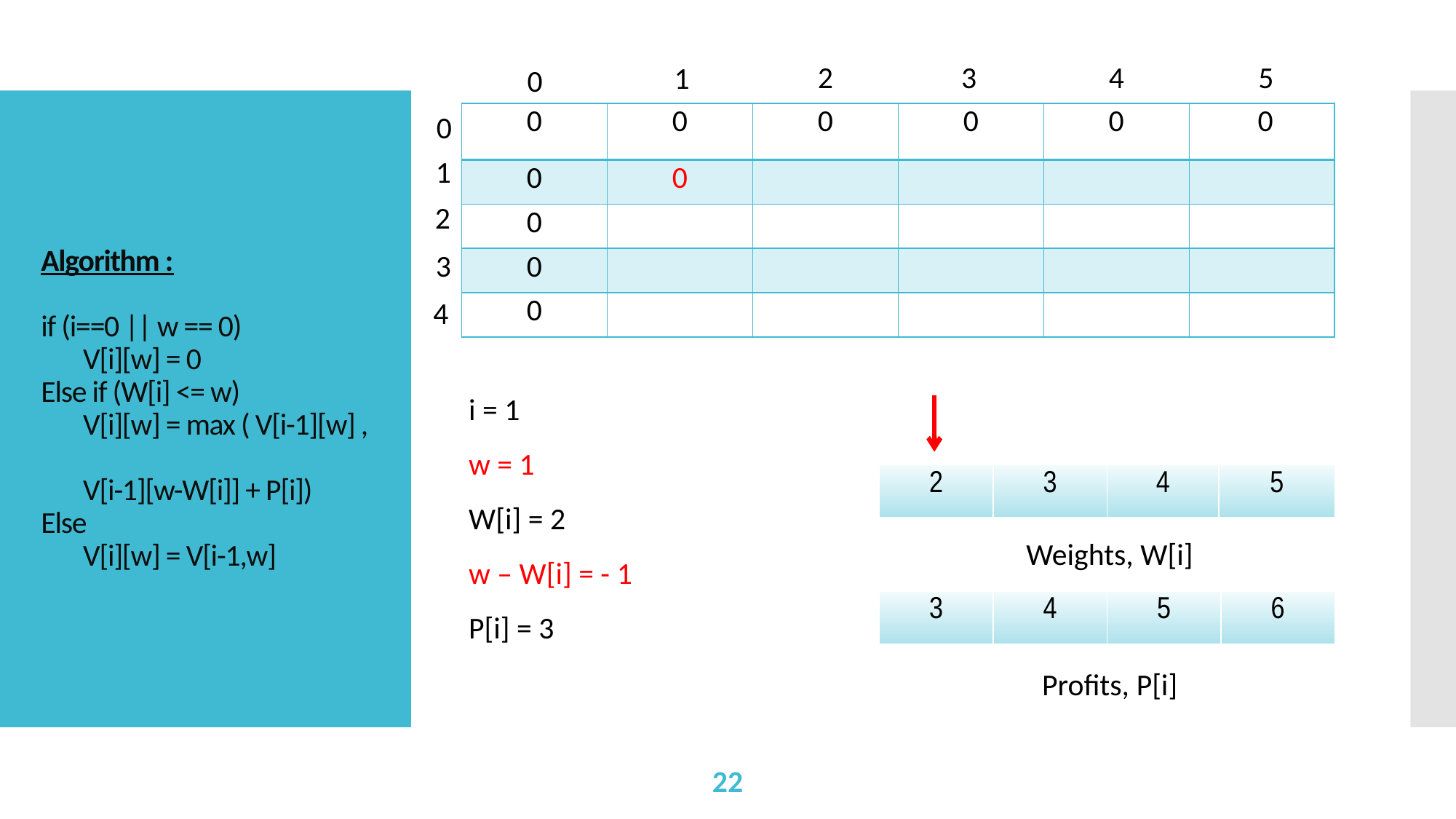

2
3
4
5
1
0
0
| 0 | 0 | 0 | 0 | 0 | 0 |
| --- | --- | --- | --- | --- | --- |
| 0 | 0 |  |  |  |  |
| 0 |  |  |  |  |  |
| 0 |  |  |  |  |  |
| 0 |  |  |  |  |  |
# Algorithm : if (i==0 || w == 0) V[i][w] = 0 Else if (W[i] <= w) V[i][w] = max ( V[i-1][w] , V[i-1][w-W[i]] + P[i]) Else V[i][w] = V[i-1,w]
1
2
3
4
i = 1
w = 1
W[i] = 2
w – W[i] = - 1
P[i] = 3
| 2 | 3 | 4 | 5 |
| --- | --- | --- | --- |
Weights, W[i]
| 3 | 4 | 5 | 6 |
| --- | --- | --- | --- |
Profits, P[i]
22